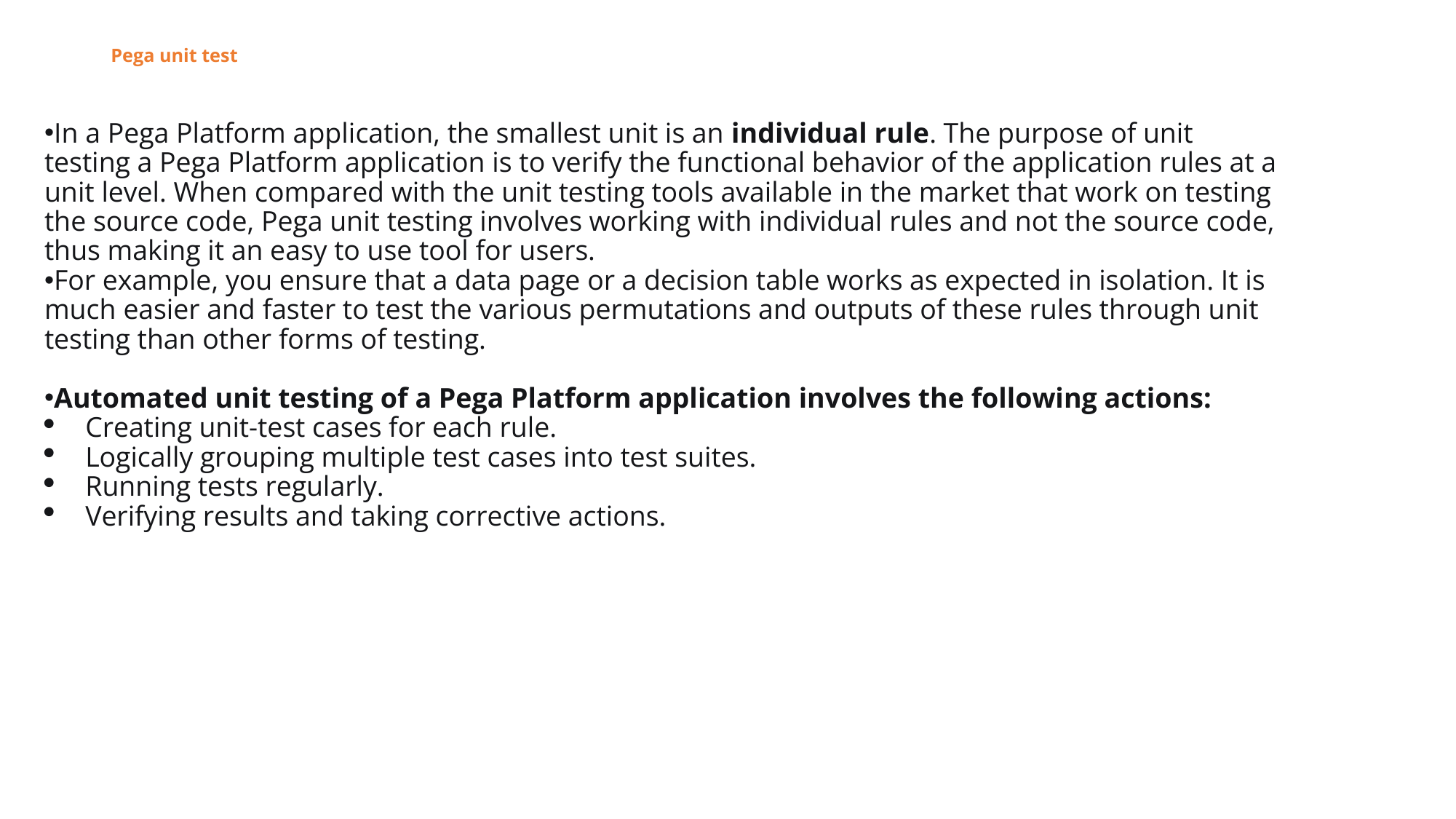

# Pega unit test
In a Pega Platform application, the smallest unit is an individual rule. The purpose of unit testing a Pega Platform application is to verify the functional behavior of the application rules at a unit level. When compared with the unit testing tools available in the market that work on testing the source code, Pega unit testing involves working with individual rules and not the source code, thus making it an easy to use tool for users.
For example, you ensure that a data page or a decision table works as expected in isolation. It is much easier and faster to test the various permutations and outputs of these rules through unit testing than other forms of testing.

Automated unit testing of a Pega Platform application involves the following actions:
Creating unit-test cases for each rule.
Logically grouping multiple test cases into test suites.
Running tests regularly.
Verifying results and taking corrective actions.